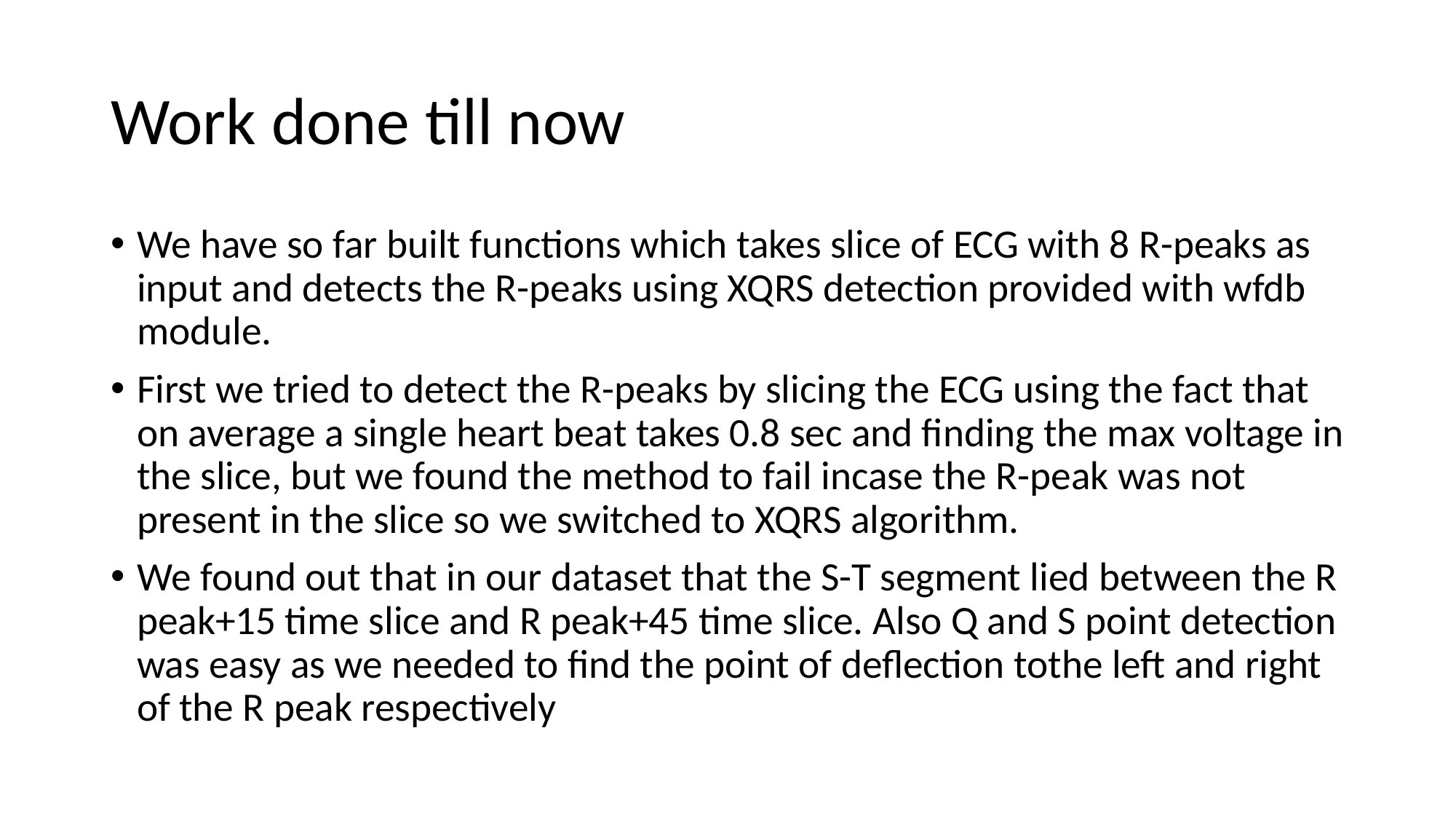

# Work done till now
We have so far built functions which takes slice of ECG with 8 R-peaks as input and detects the R-peaks using XQRS detection provided with wfdb module.
First we tried to detect the R-peaks by slicing the ECG using the fact that on average a single heart beat takes 0.8 sec and finding the max voltage in the slice, but we found the method to fail incase the R-peak was not present in the slice so we switched to XQRS algorithm.
We found out that in our dataset that the S-T segment lied between the R peak+15 time slice and R peak+45 time slice. Also Q and S point detection was easy as we needed to find the point of deflection tothe left and right of the R peak respectively